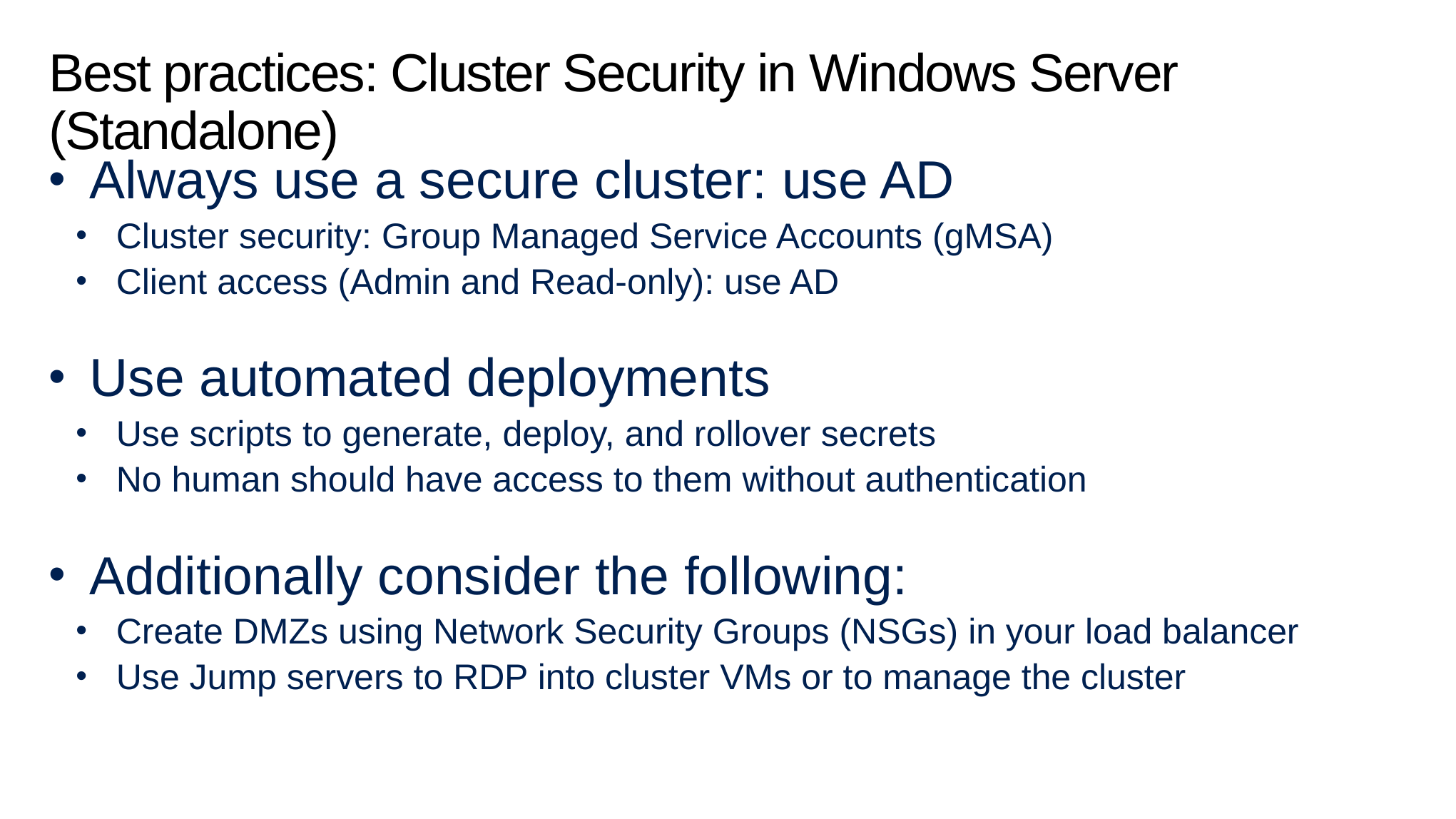

# Best practices: Cluster Security in Windows Server (Standalone)
Always use a secure cluster: use AD
Cluster security: Group Managed Service Accounts (gMSA)
Client access (Admin and Read-only): use AD

Use automated deployments
Use scripts to generate, deploy, and rollover secrets
No human should have access to them without authentication

Additionally consider the following:
Create DMZs using Network Security Groups (NSGs) in your load balancer
Use Jump servers to RDP into cluster VMs or to manage the cluster